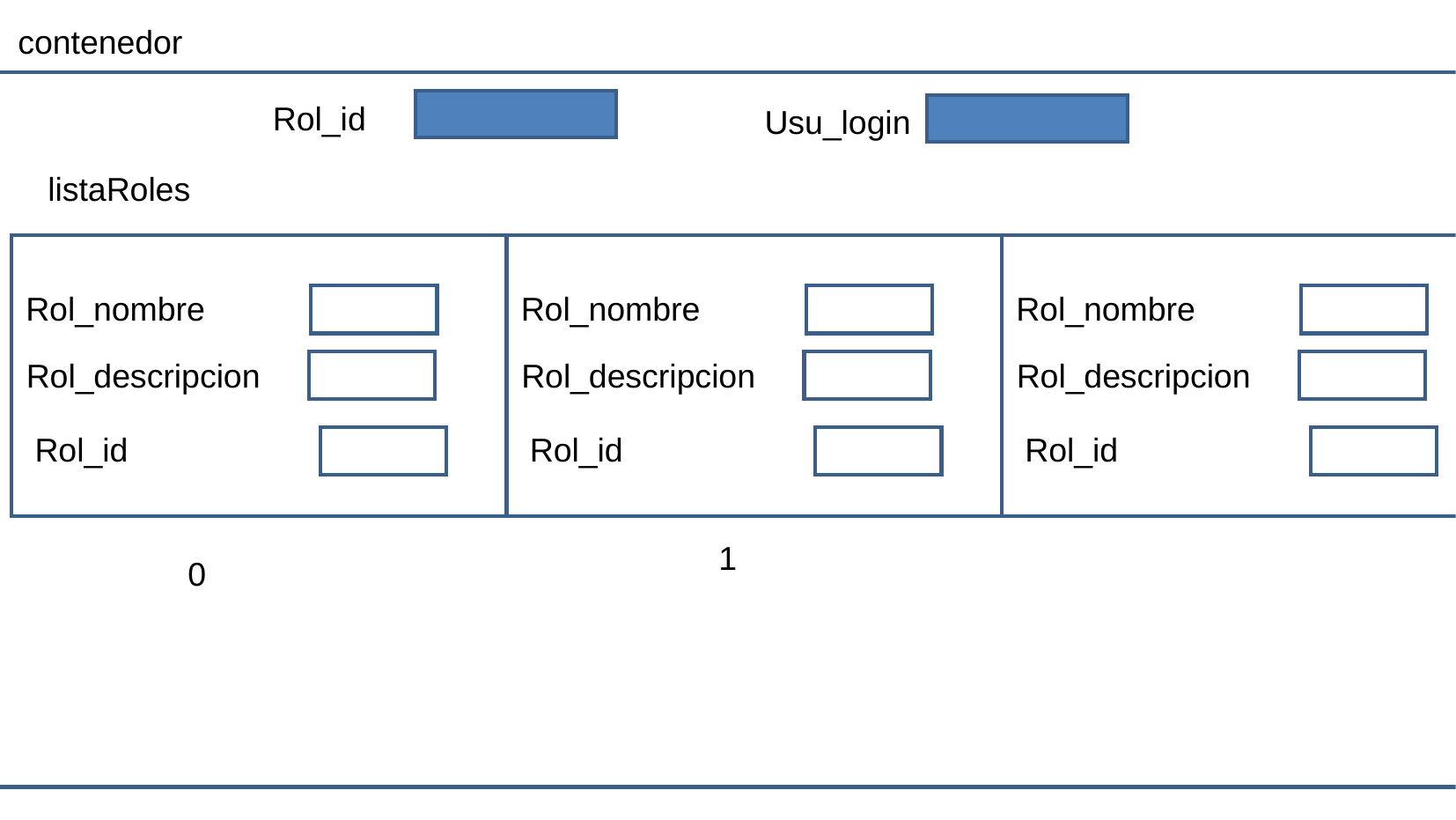

contenedor

Rol_id

Usu_login

listaRoles

Rol_nombre

Rol_descripcion

Rol_id

Rol_nombre

Rol_descripcion

Rol_id

Rol_nombre

Rol_descripcion

Rol_id

1
0